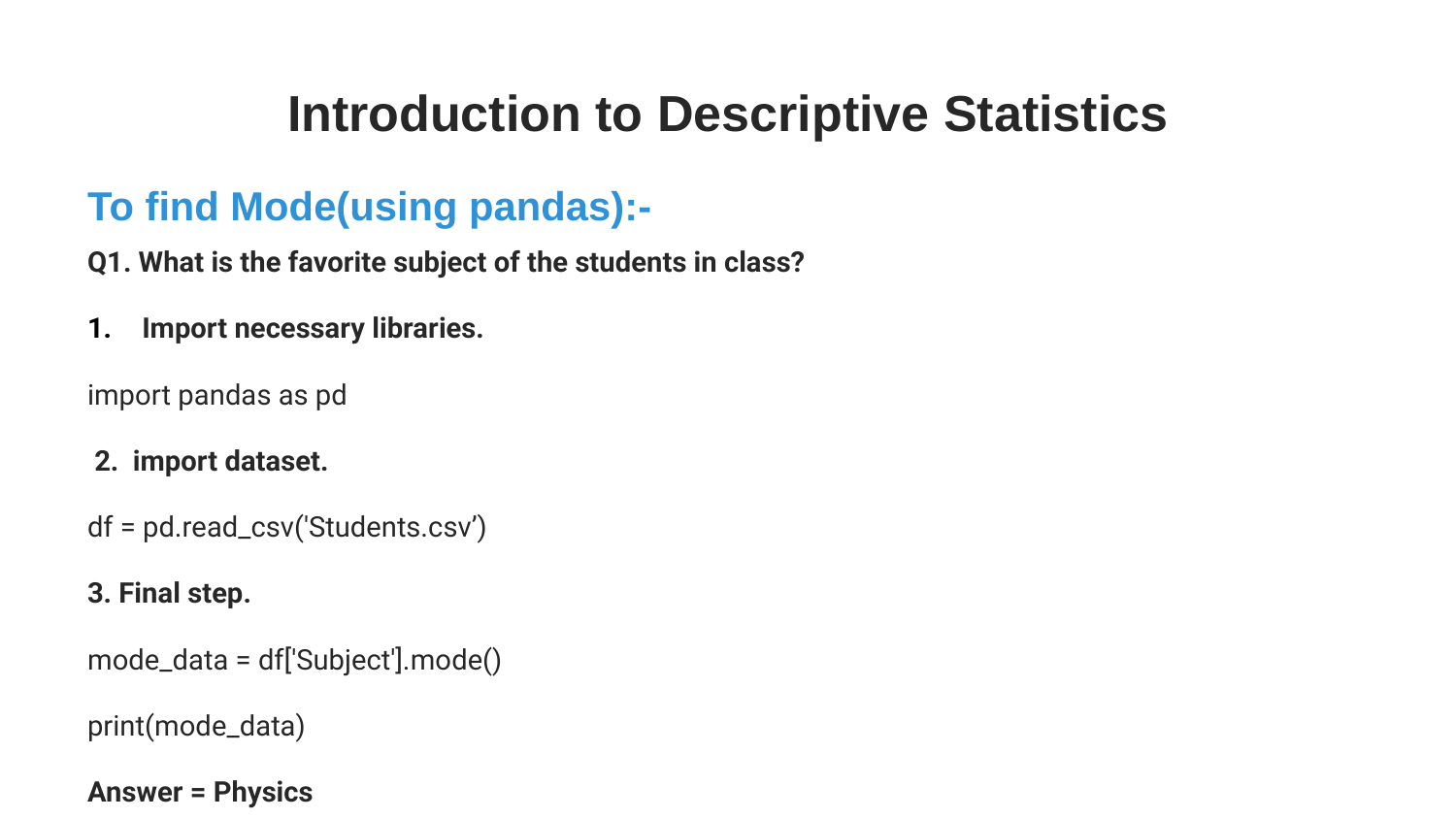

# Introduction to Descriptive Statistics
To find Mode(using pandas):-
Q1. What is the favorite subject of the students in class?
Import necessary libraries.
import pandas as pd
 2.  import dataset.
df = pd.read_csv('Students.csv’)
3. Final step.
mode_data = df['Subject'].mode()
print(mode_data)
Answer = Physics